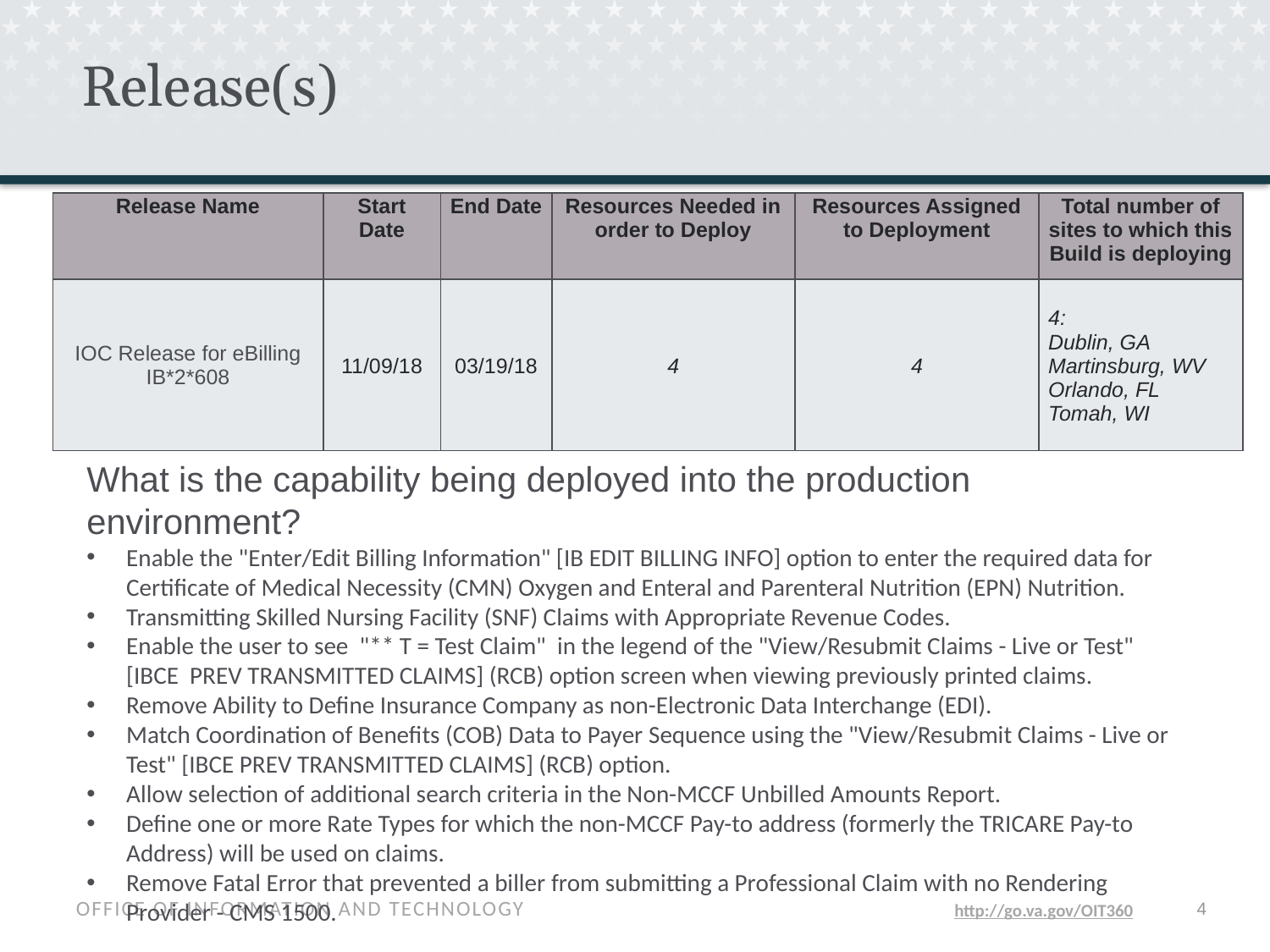

# Release(s)
| Release Name | Start Date | End Date | Resources Needed in order to Deploy | Resources Assigned to Deployment | Total number of sites to which this Build is deploying |
| --- | --- | --- | --- | --- | --- |
| IOC Release for eBilling IB\*2\*608 | 11/09/18 | 03/19/18 | 4 | 4 | 4: Dublin, GA Martinsburg, WV Orlando, FL Tomah, WI |
What is the capability being deployed into the production environment?
Enable the "Enter/Edit Billing Information" [IB EDIT BILLING INFO] option to enter the required data for Certificate of Medical Necessity (CMN) Oxygen and Enteral and Parenteral Nutrition (EPN) Nutrition.
Transmitting Skilled Nursing Facility (SNF) Claims with Appropriate Revenue Codes.
Enable the user to see  "** T = Test Claim"  in the legend of the "View/Resubmit Claims - Live or Test" [IBCE  PREV TRANSMITTED CLAIMS] (RCB) option screen when viewing previously printed claims.
Remove Ability to Define Insurance Company as non-Electronic Data Interchange (EDI).
Match Coordination of Benefits (COB) Data to Payer Sequence using the "View/Resubmit Claims - Live or Test" [IBCE PREV TRANSMITTED CLAIMS] (RCB) option.
Allow selection of additional search criteria in the Non-MCCF Unbilled Amounts Report.
Define one or more Rate Types for which the non-MCCF Pay-to address (formerly the TRICARE Pay-to Address) will be used on claims.
Remove Fatal Error that prevented a biller from submitting a Professional Claim with no Rendering Provider - CMS 1500.

4